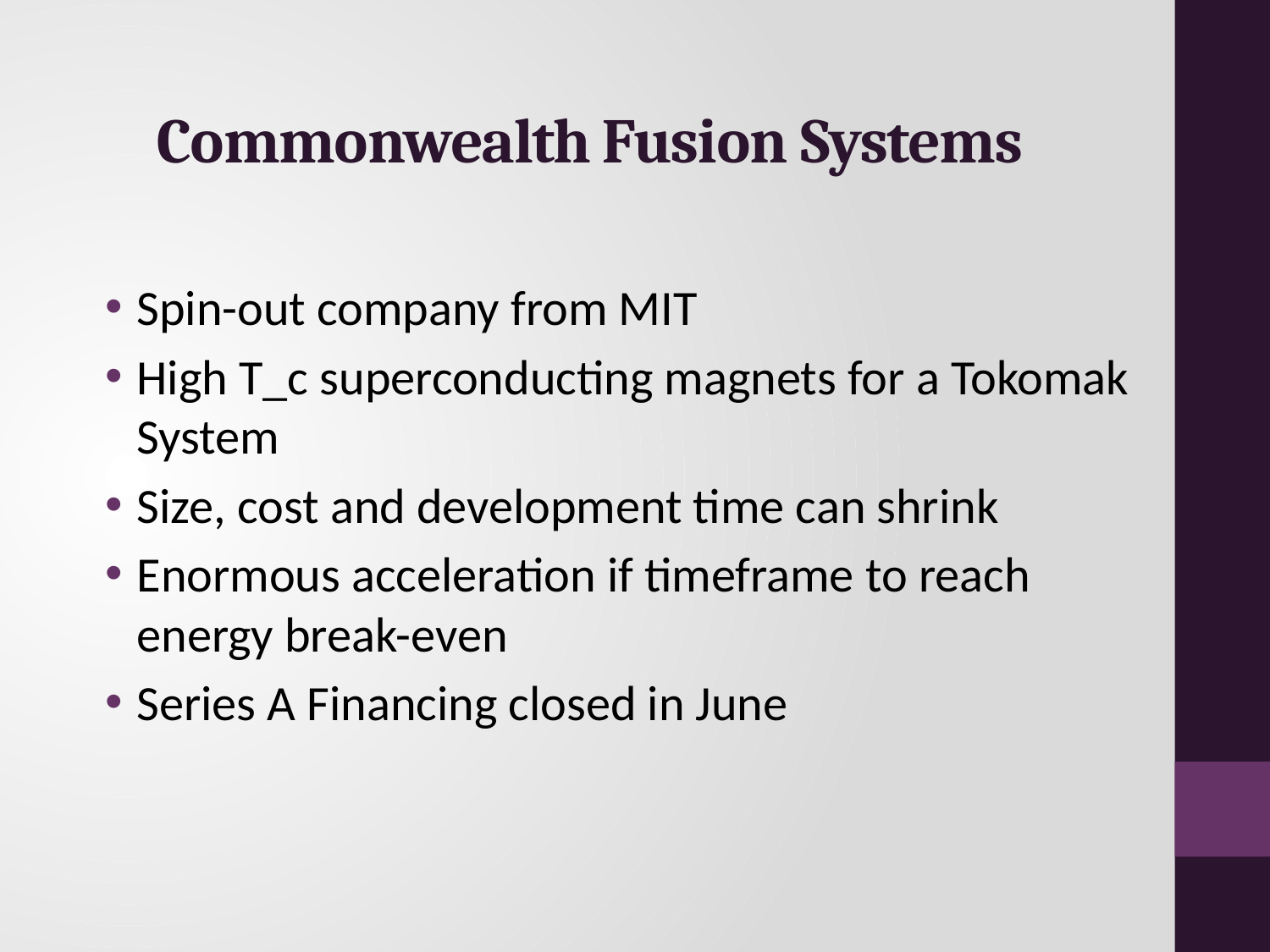

# Commonwealth Fusion Systems
Spin-out company from MIT
High T_c superconducting magnets for a Tokomak System
Size, cost and development time can shrink
Enormous acceleration if timeframe to reach energy break-even
Series A Financing closed in June